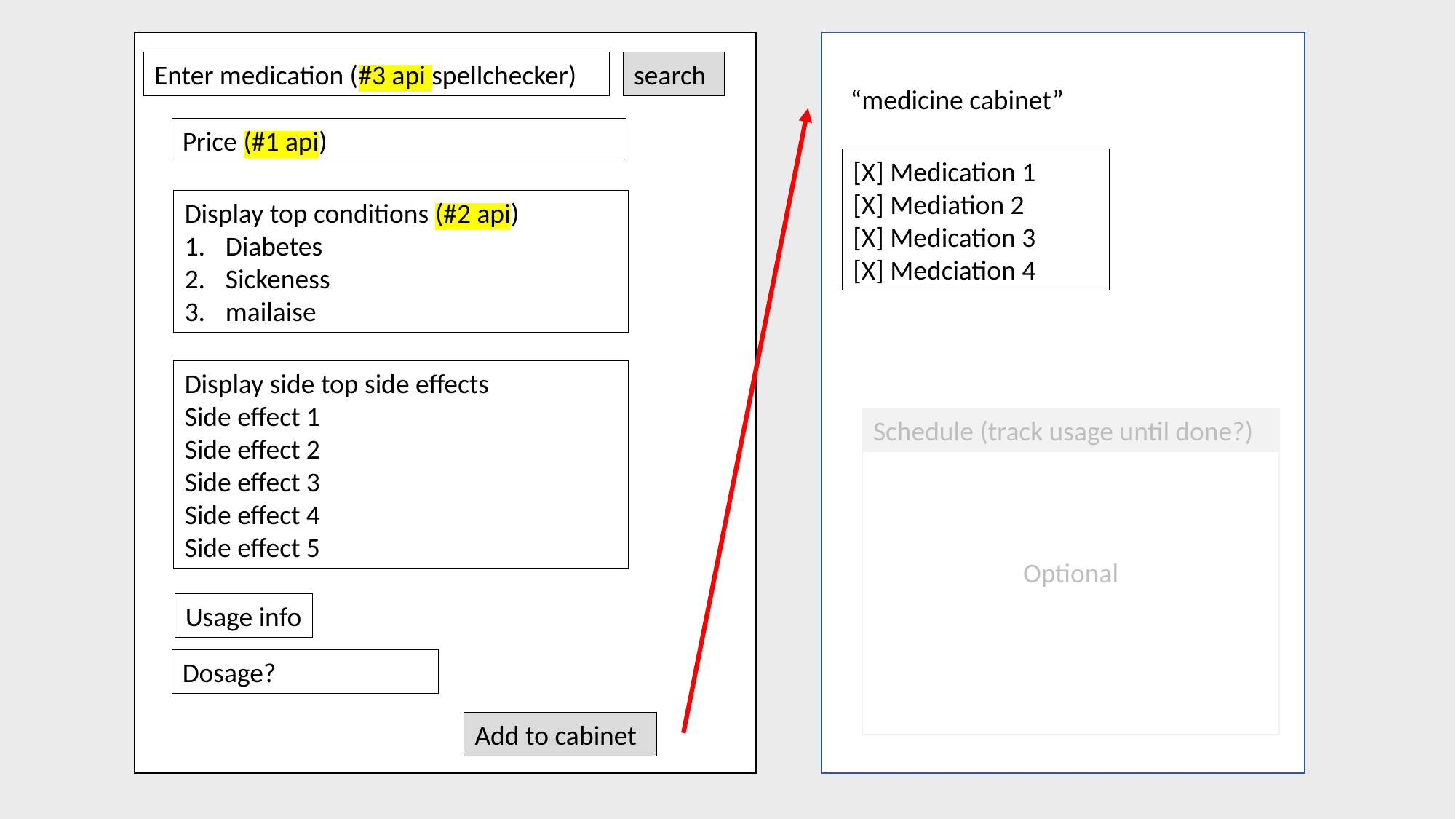

Enter medication (#3 api spellchecker)
search
“medicine cabinet”
Price (#1 api)
[X] Medication 1
[X] Mediation 2
[X] Medication 3
[X] Medciation 4
Display top conditions (#2 api)
Diabetes
Sickeness
mailaise
Display side top side effects
Side effect 1
Side effect 2
Side effect 3
Side effect 4
Side effect 5
Optional
Schedule (track usage until done?)
Usage info
Dosage?
Add to cabinet